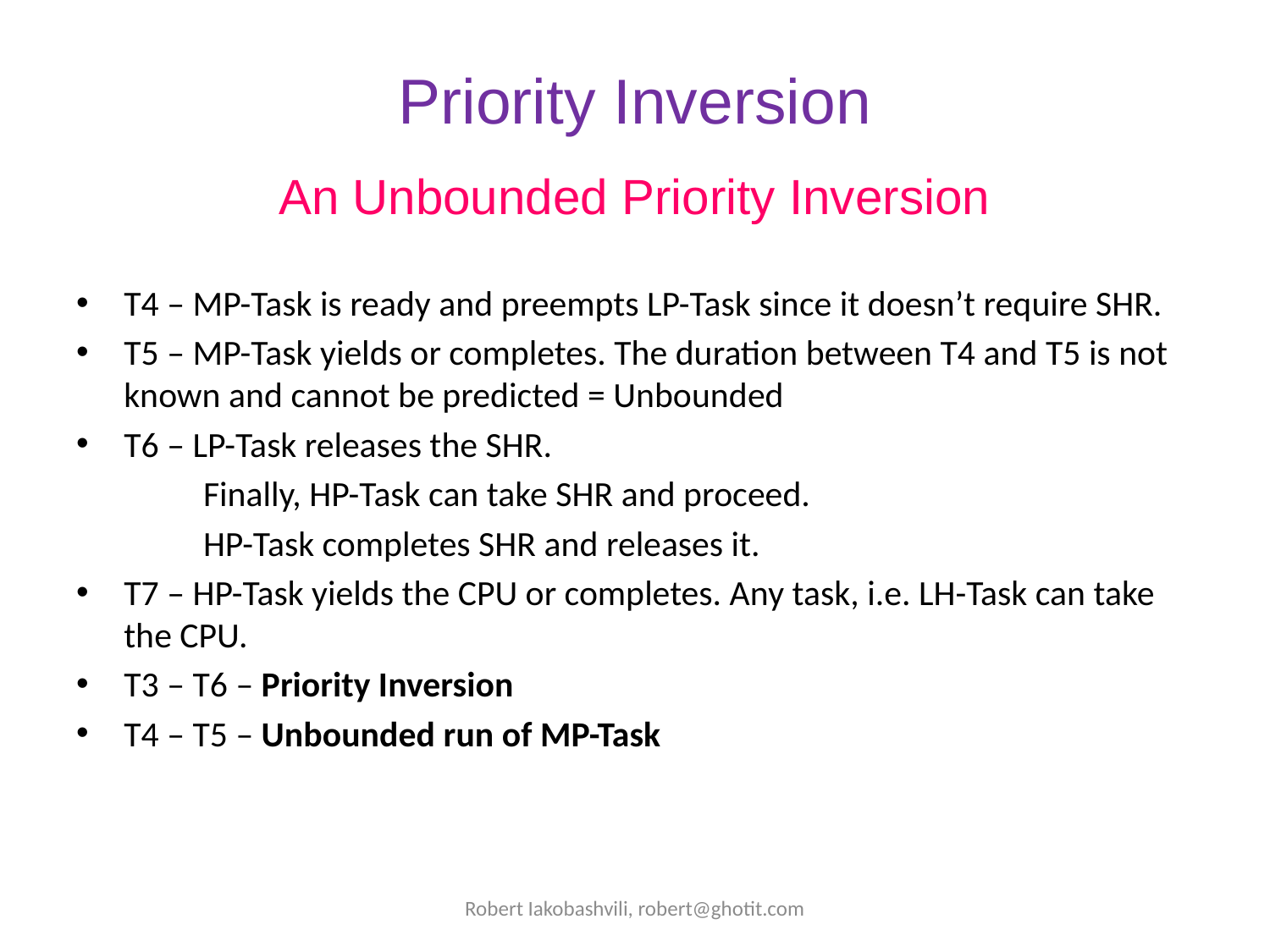

# Priority Inversion
An Unbounded Priority Inversion

T4 – MP-Task is ready and preempts LP-Task since it doesn’t require SHR.
T5 – MP-Task yields or completes. The duration between T4 and T5 is not known and cannot be predicted = Unbounded
T6 – LP-Task releases the SHR.
	Finally, HP-Task can take SHR and proceed.
	HP-Task completes SHR and releases it.
T7 – HP-Task yields the CPU or completes. Any task, i.e. LH-Task can take the CPU.
T3 – T6 – Priority Inversion
T4 – T5 – Unbounded run of MP-Task
Robert Iakobashvili, robert@ghotit.com